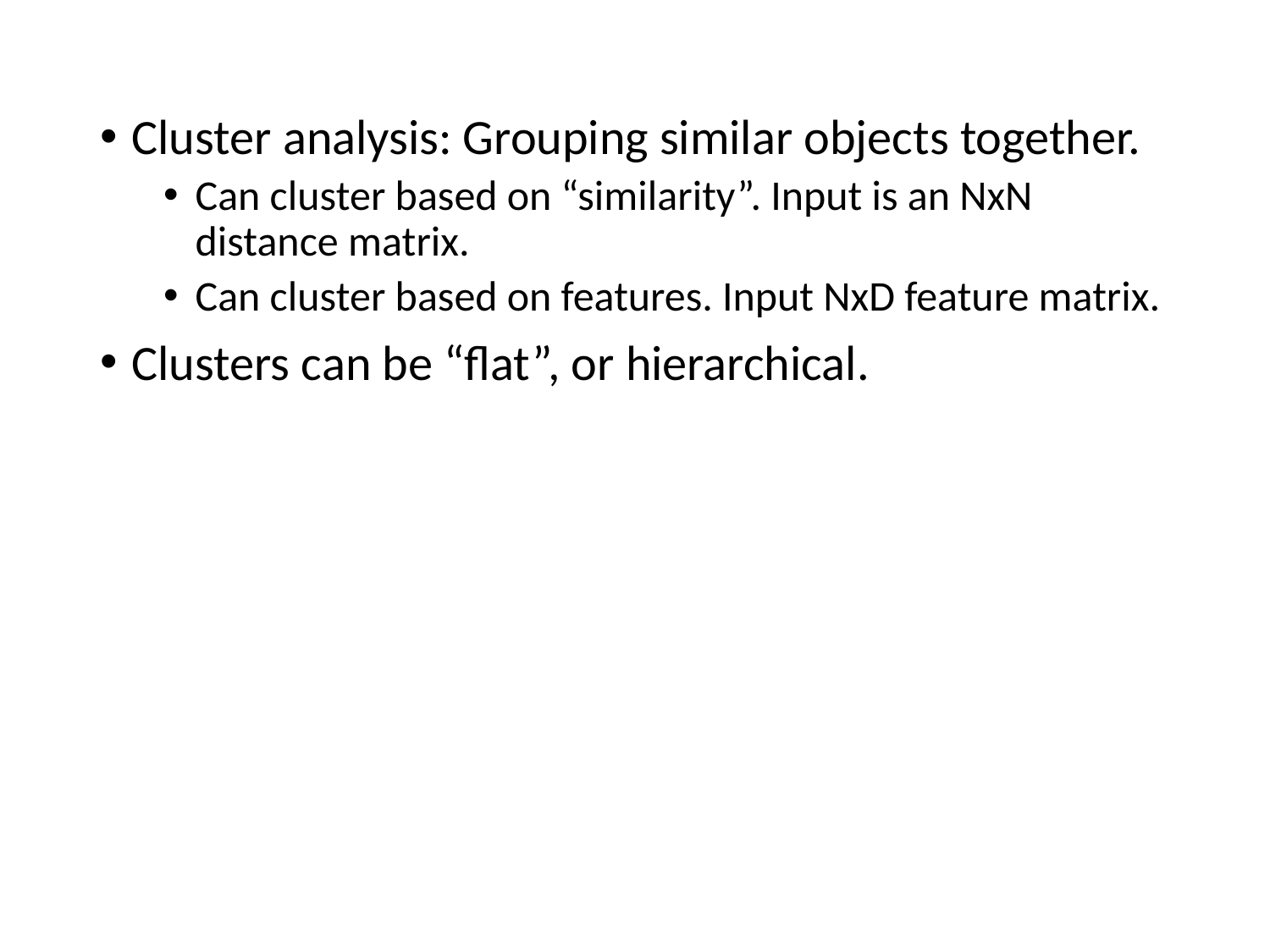

Cluster analysis: Grouping similar objects together.
Can cluster based on “similarity”. Input is an NxN distance matrix.
Can cluster based on features. Input NxD feature matrix.
Clusters can be “flat”, or hierarchical.